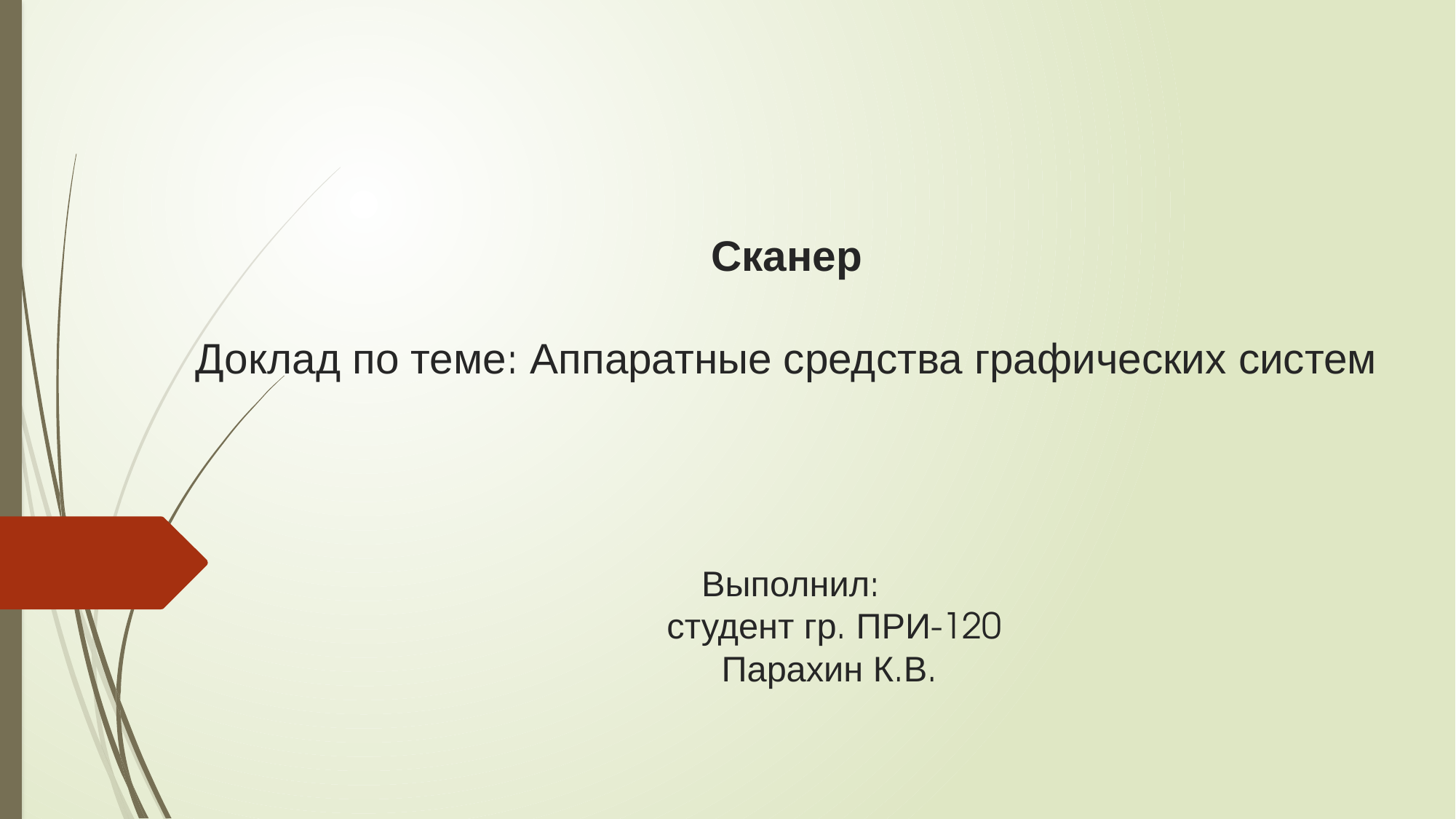

# Сканер   Доклад по теме: Аппаратные средства графических систем         Выполнил: студент гр. ПРИ-120 Парахин К.В.